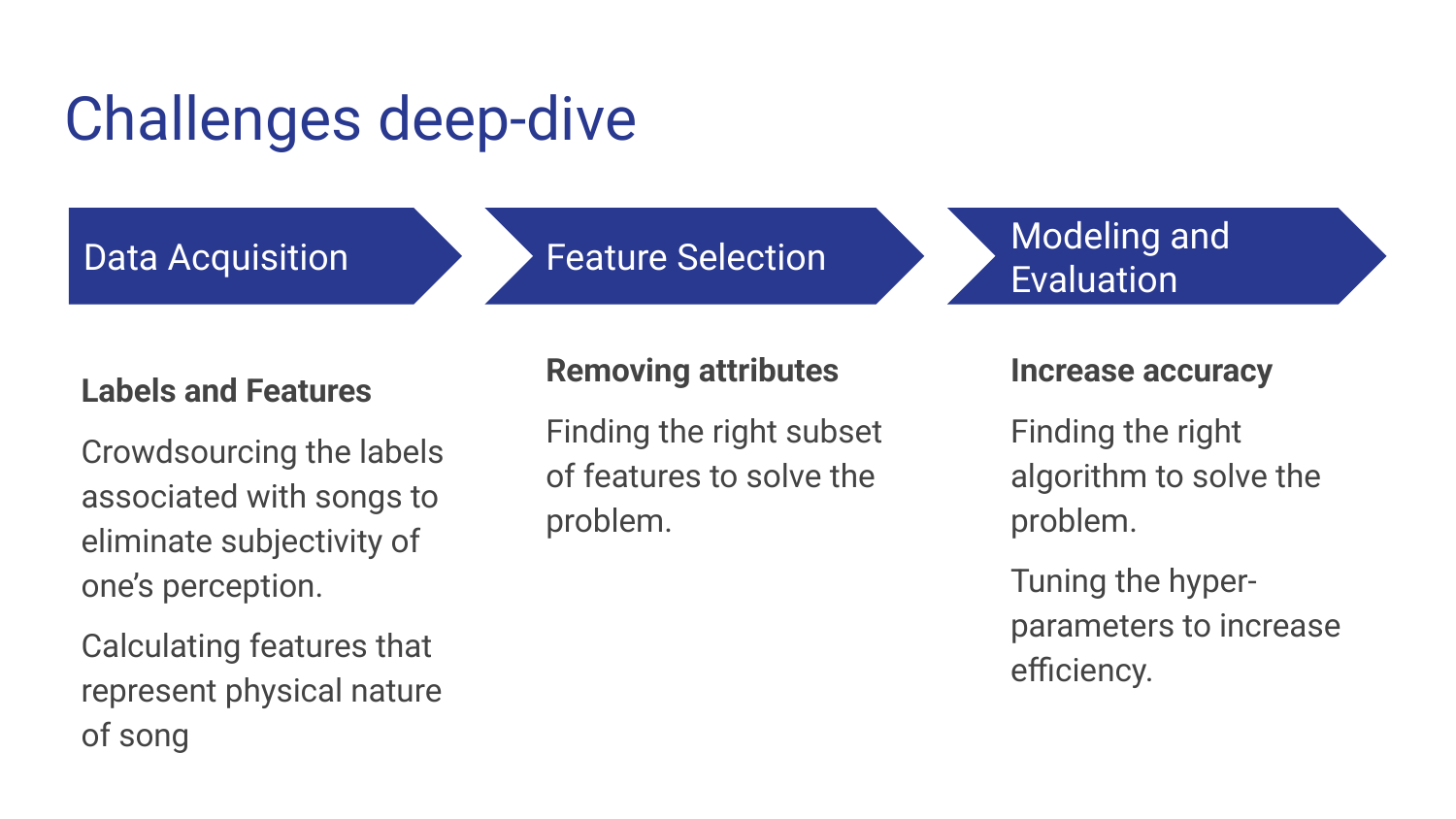

# Challenges deep-dive

Data Acquisition
Feature Selection
Modeling and Evaluation
Removing attributes
Finding the right subset of features to solve the problem.
Increase accuracy
Finding the right algorithm to solve the problem.
Tuning the hyper-parameters to increase efficiency.
Labels and Features
Crowdsourcing the labels associated with songs to eliminate subjectivity of one’s perception.
Calculating features that represent physical nature of song